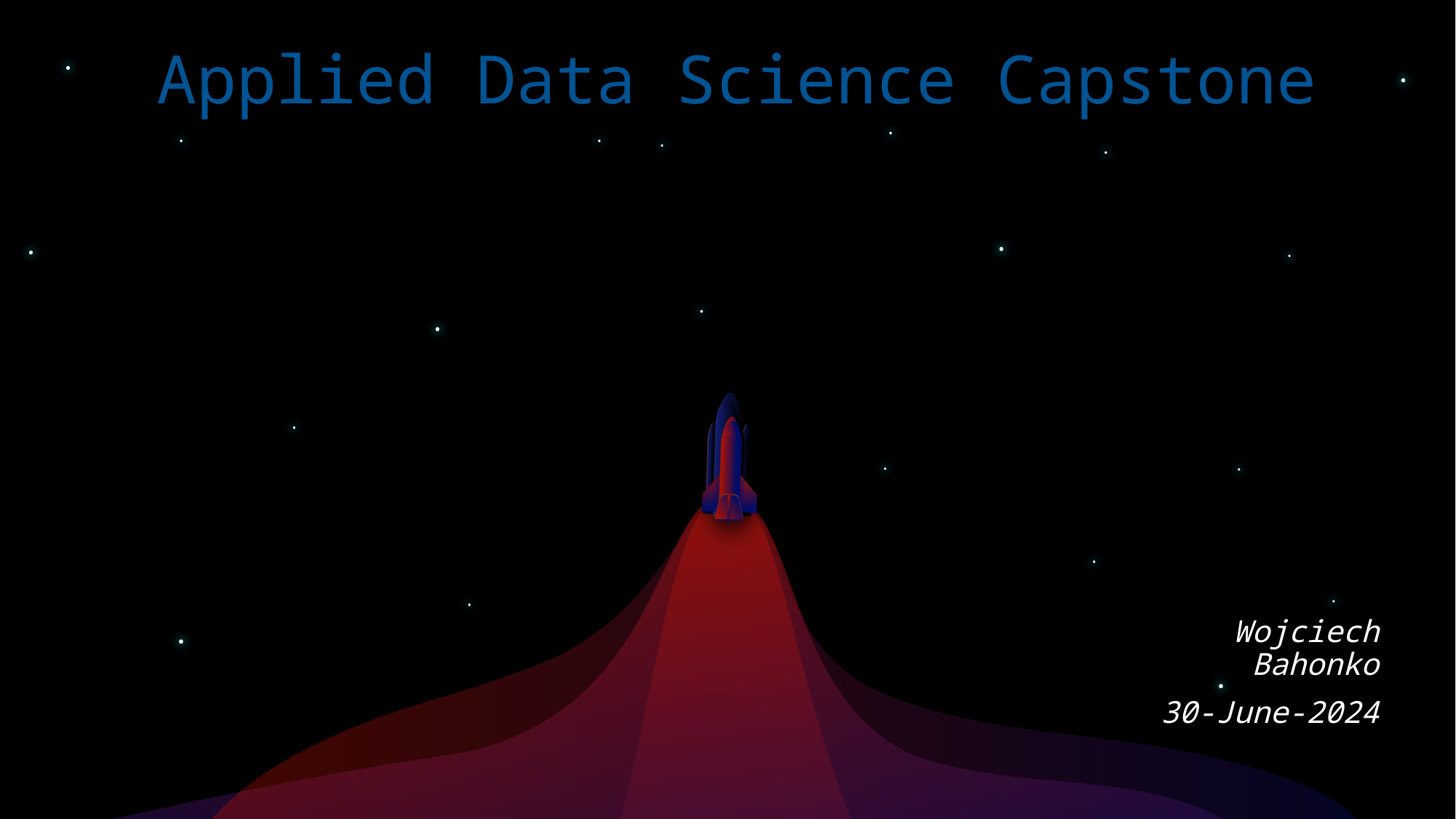

# Applied Data Science Capstone
Wojciech Bahonko
30-June-2024